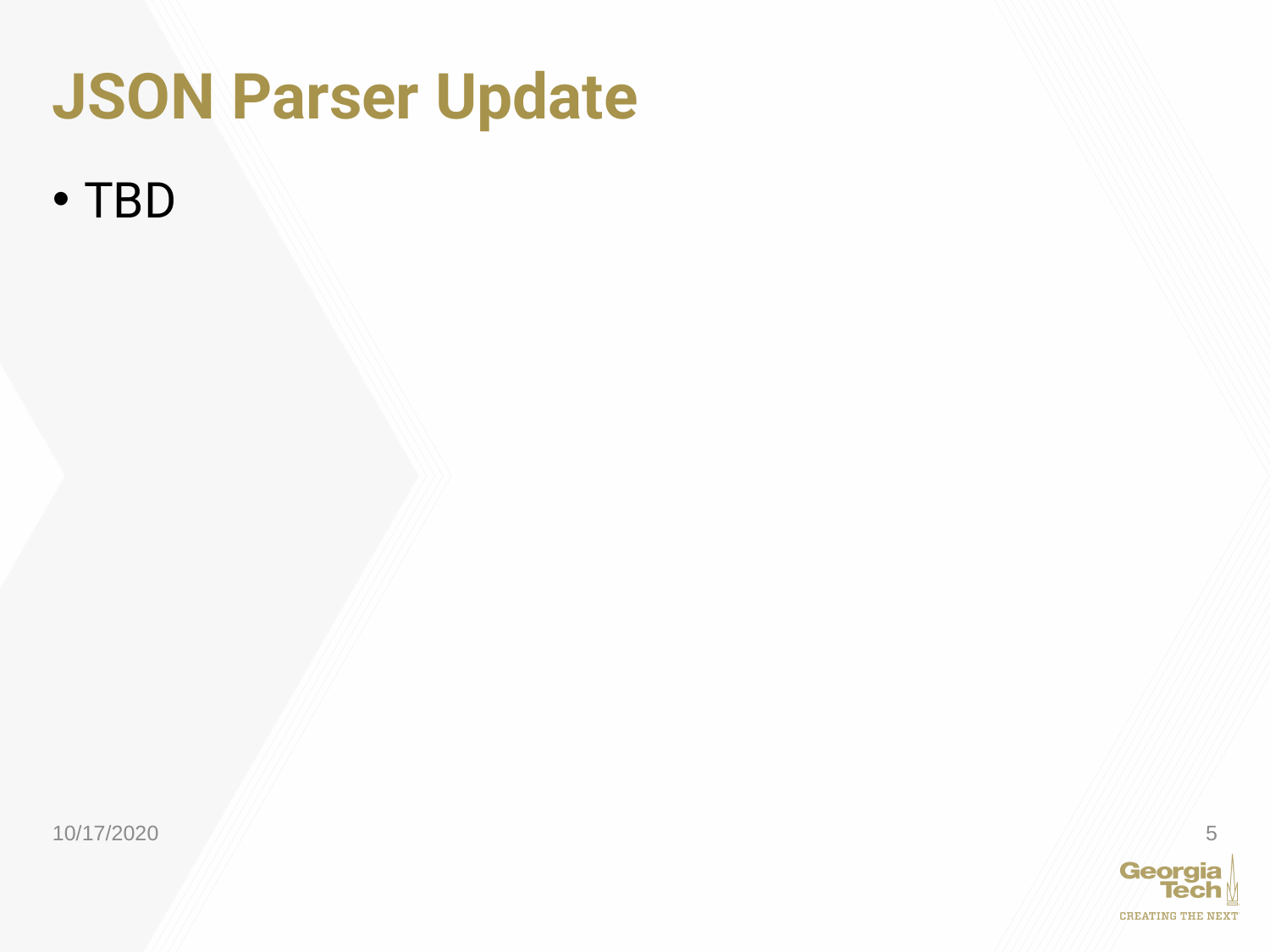

# JSON Parser Update
TBD
10/17/2020
5